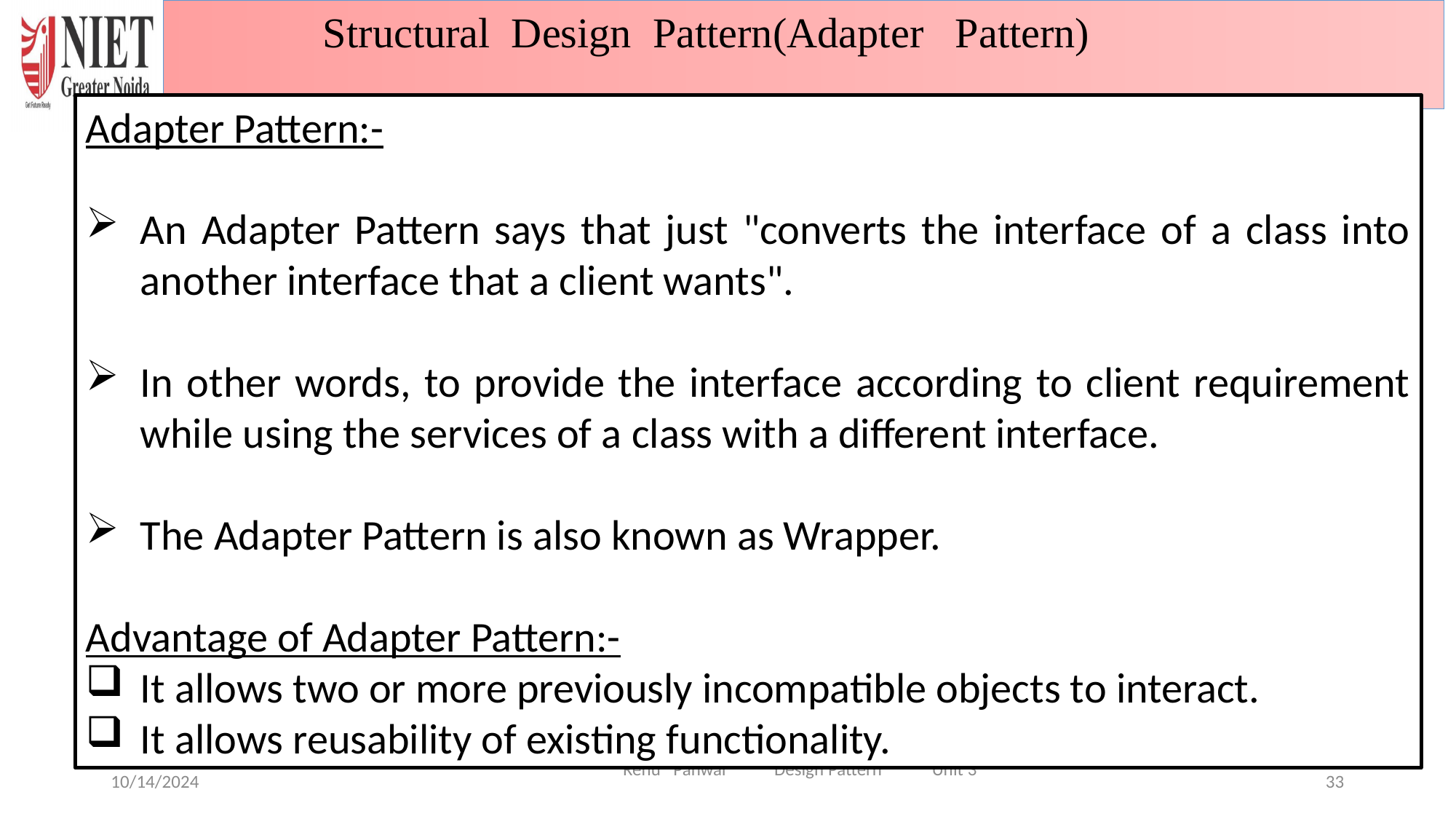

Structural  Design  Pattern(Adapter   Pattern)
Adapter Pattern:-

An Adapter Pattern says that just "converts the interface of a class into another interface that a client wants".

In other words, to provide the interface according to client requirement while using the services of a class with a different interface.

The Adapter Pattern is also known as Wrapper.

Advantage of Adapter Pattern:-
It allows two or more previously incompatible objects to interact.
It allows reusability of existing functionality.

Renu   Panwar           Design Pattern            Unit 3
10/14/2024
33